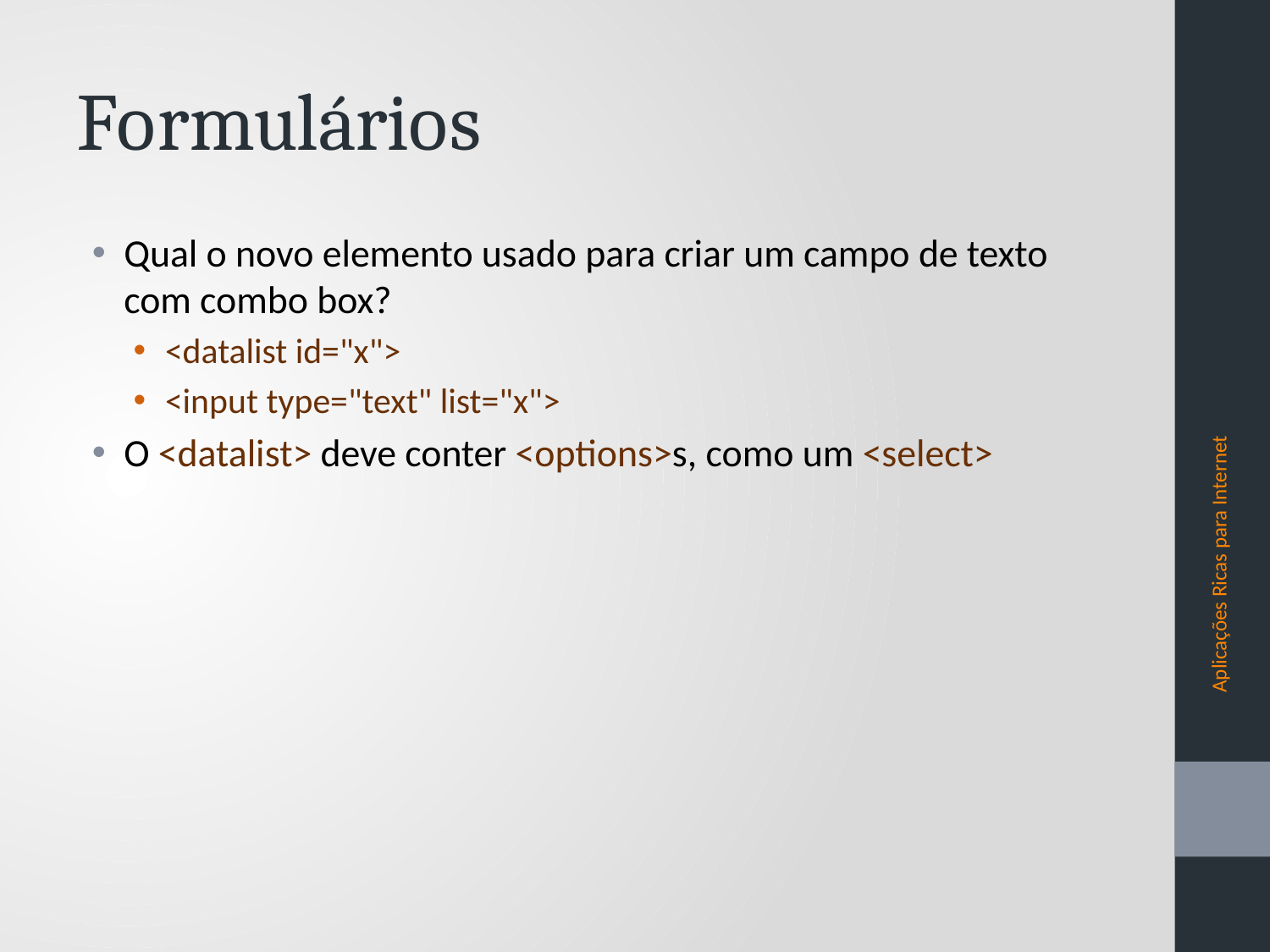

# Formulários
Qual o novo elemento usado para criar um campo de texto com combo box?
<datalist id="x">
<input type="text" list="x">
O <datalist> deve conter <options>s, como um <select>
Aplicações Ricas para Internet